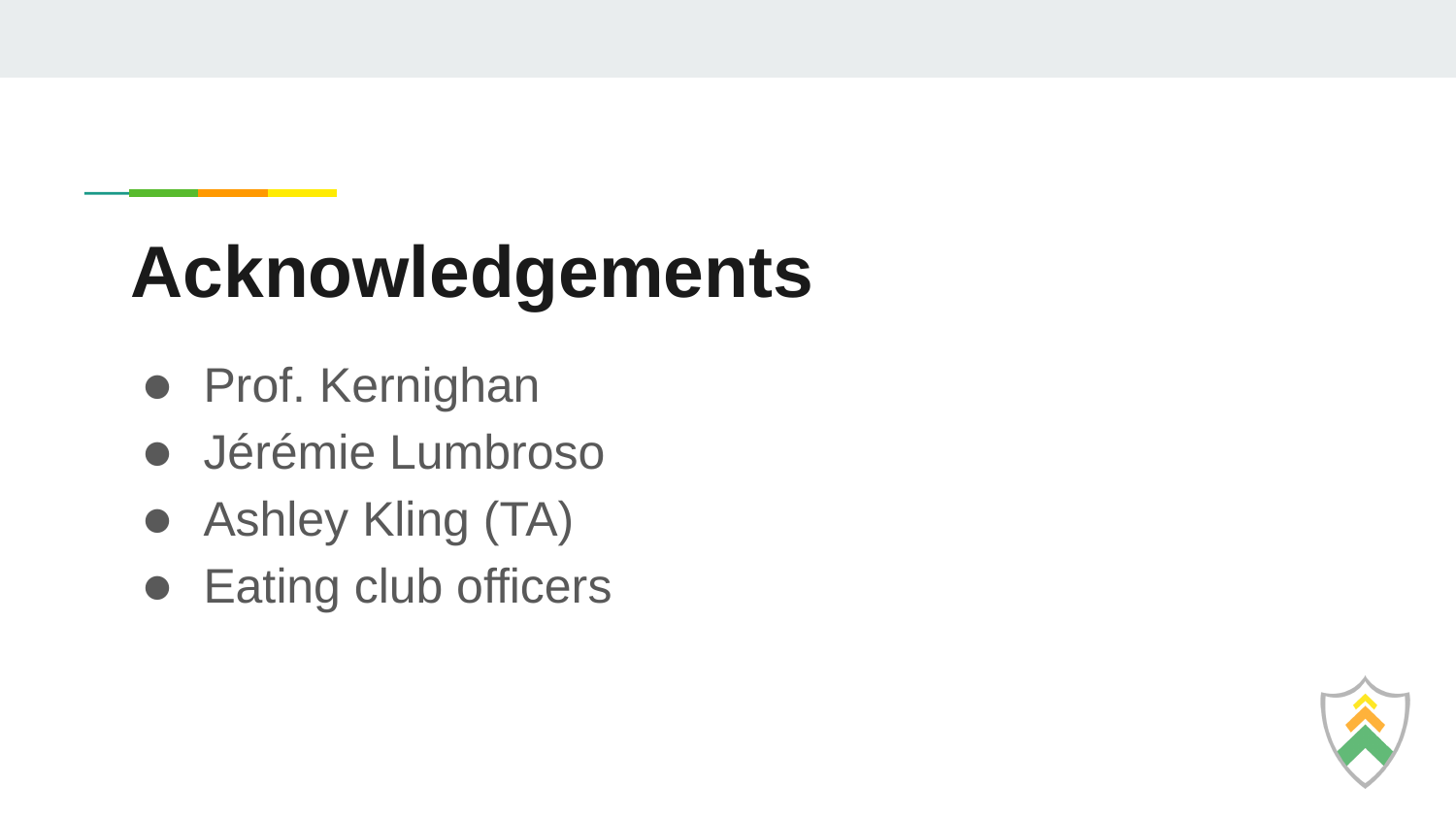

# Acknowledgements
Prof. Kernighan
Jérémie Lumbroso
Ashley Kling (TA)
Eating club officers